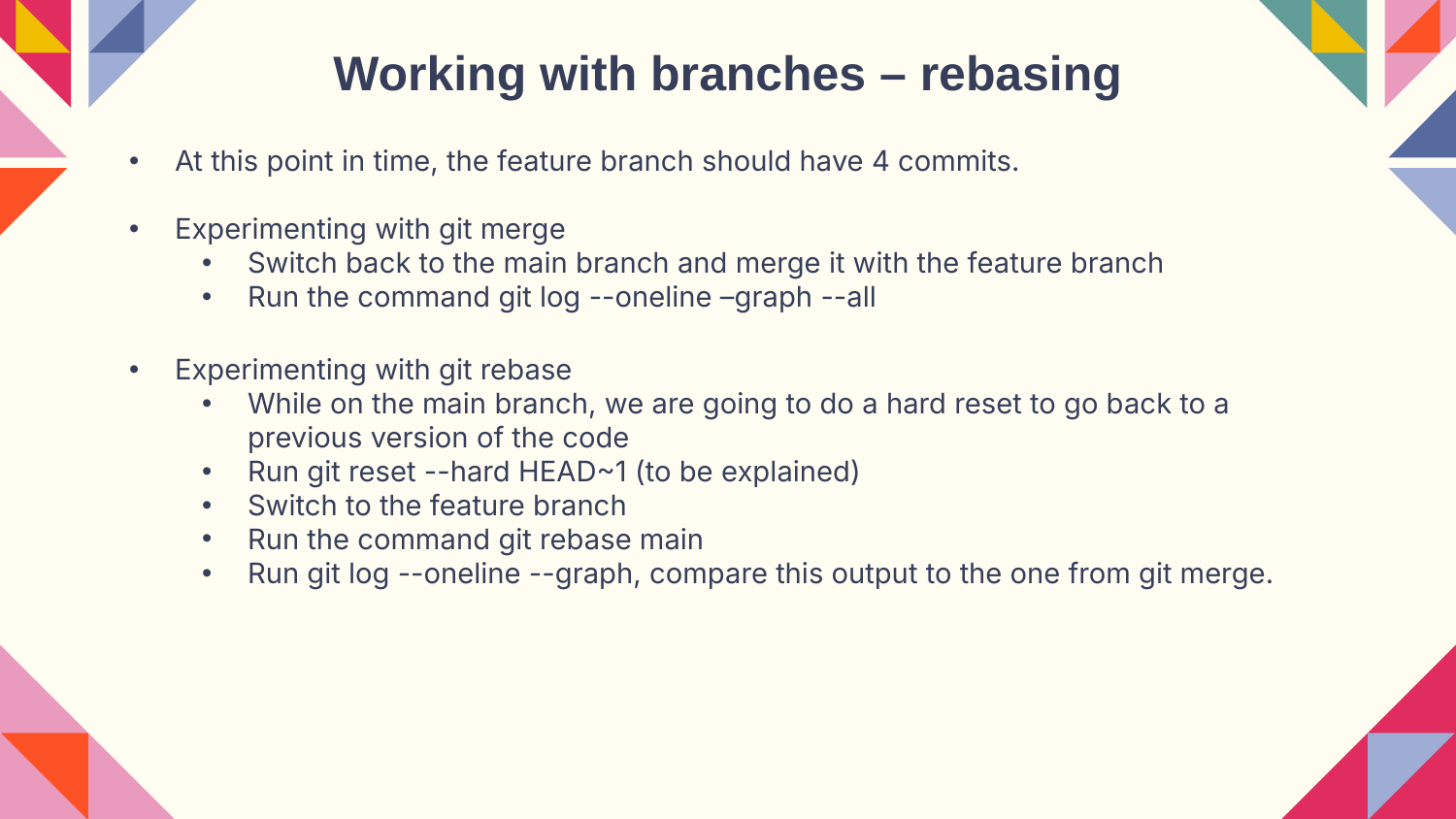

# Working with branches – rebasing
At this point in time, the feature branch should have 4 commits.

Experimenting with git merge
Switch back to the main branch and merge it with the feature branch
Run the command git log --oneline –graph --all
Experimenting with git rebase
While on the main branch, we are going to do a hard reset to go back to a previous version of the code
Run git reset --hard HEAD~1 (to be explained)
Switch to the feature branch
Run the command git rebase main
Run git log --oneline --graph, compare this output to the one from git merge.